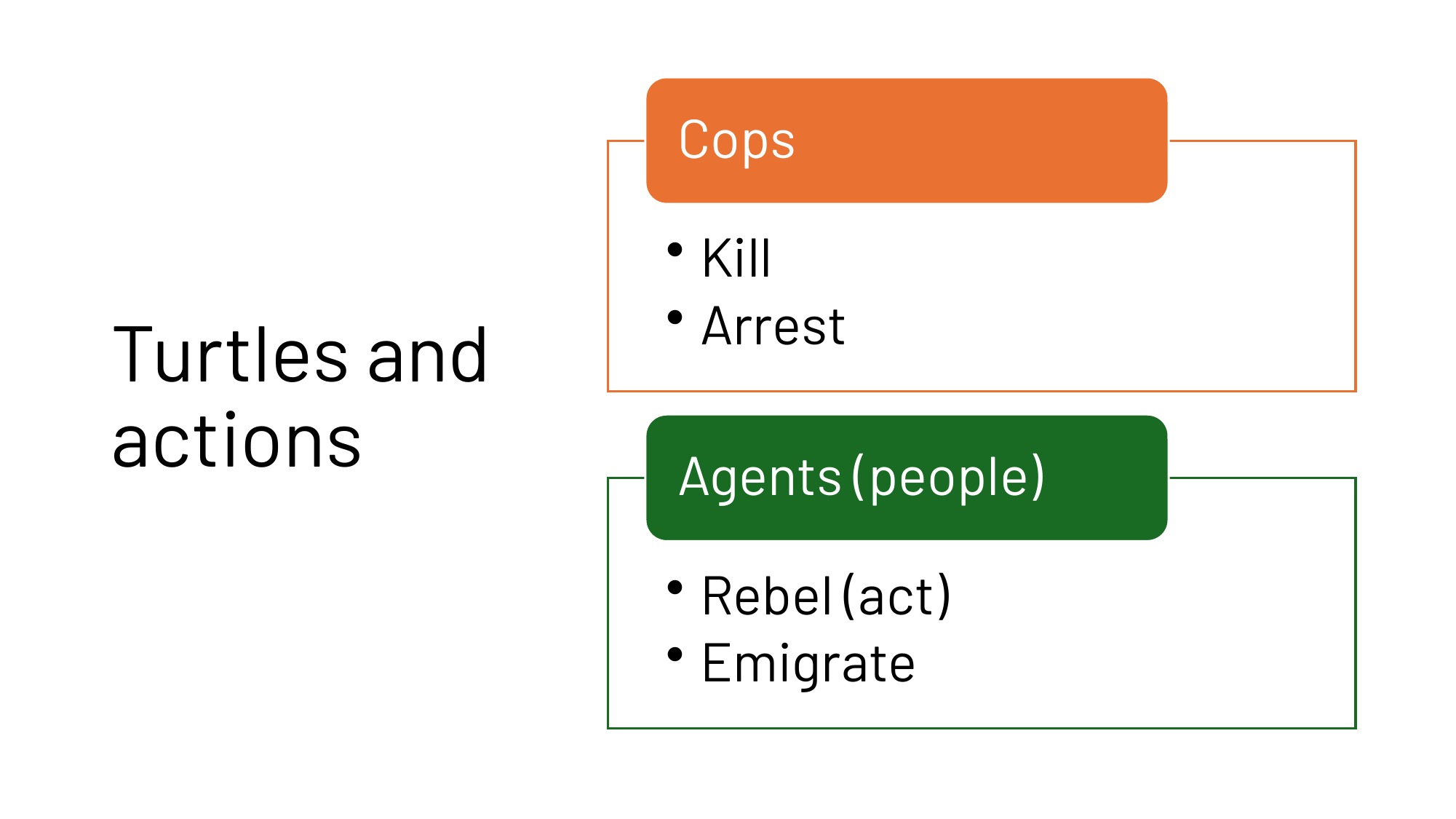

# Turtles and actions
Kill
Arrest
Cops
Rebel (act)
Emigrate
Agents (people)